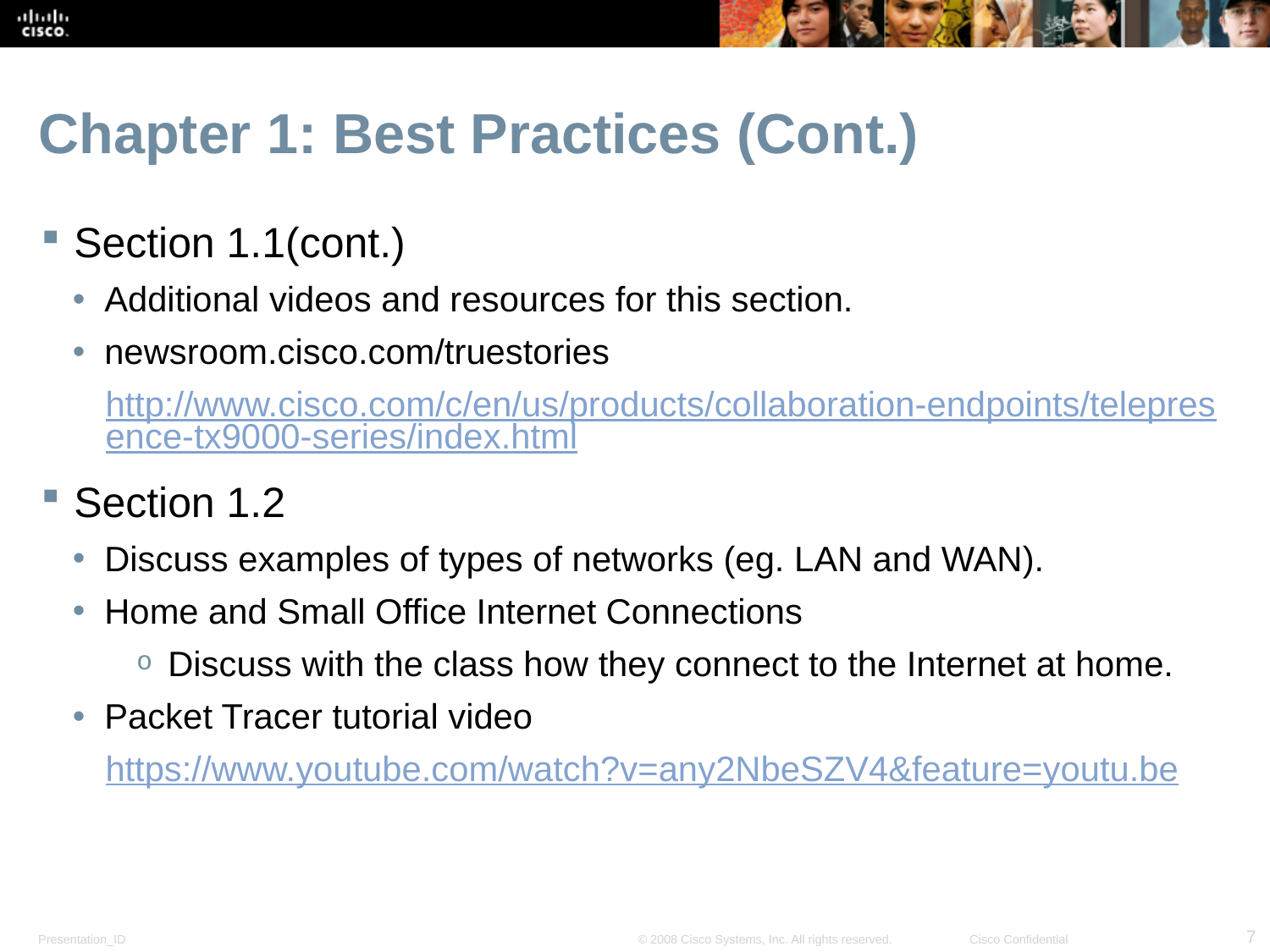

# Chapter 1: Best Practices (Cont.)
Section 1.1(cont.)
Additional videos and resources for this section.
newsroom.cisco.com/truestories
http://www.cisco.com/c/en/us/products/collaboration-endpoints/telepresence-tx9000-series/index.html
Section 1.2
Discuss examples of types of networks (eg. LAN and WAN).
Home and Small Office Internet Connections
Discuss with the class how they connect to the Internet at home.
Packet Tracer tutorial video
https://www.youtube.com/watch?v=any2NbeSZV4&feature=youtu.be